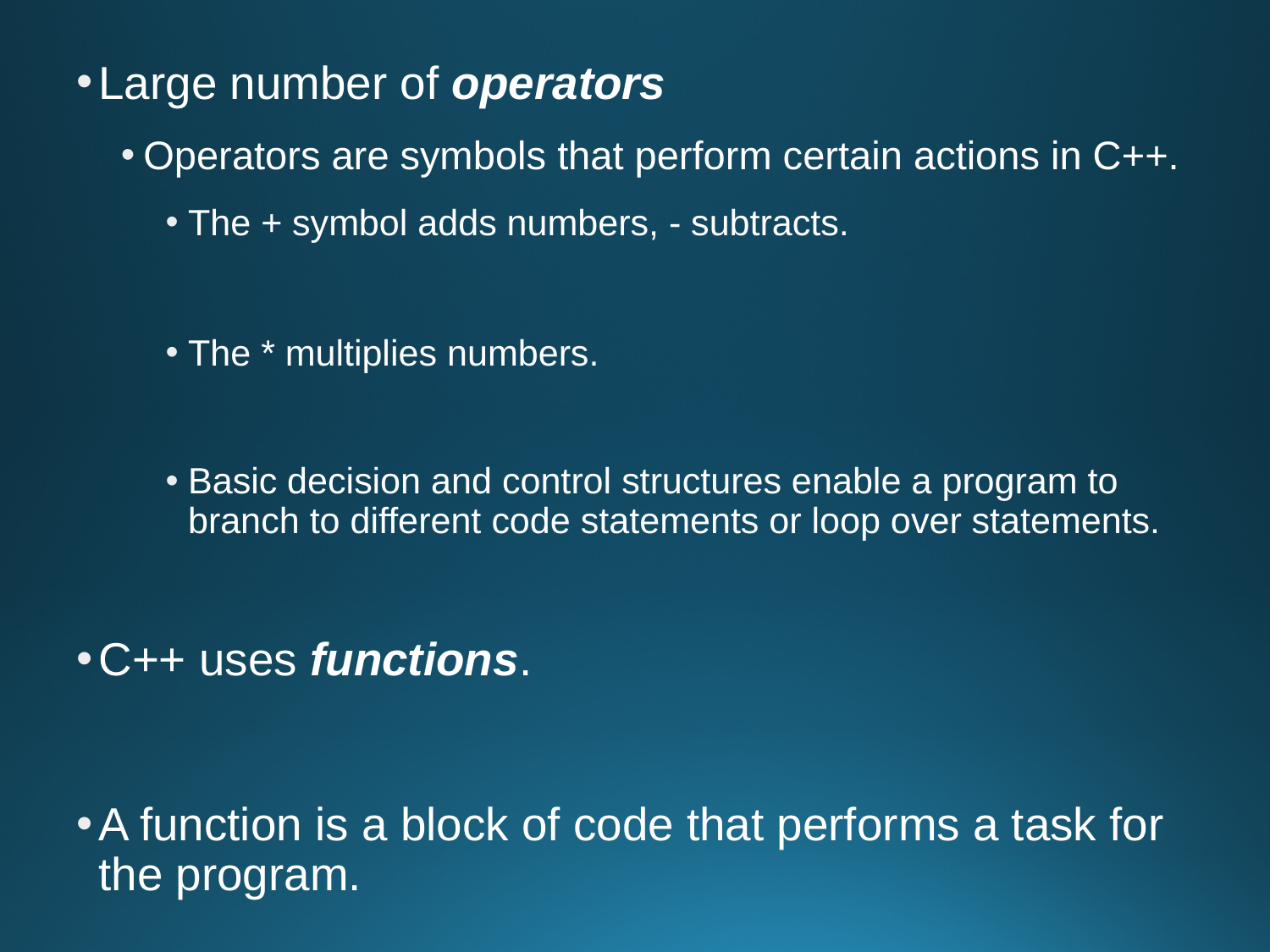

Large number of operators
Operators are symbols that perform certain actions in C++.
The + symbol adds numbers, - subtracts.

The * multiplies numbers.

Basic decision and control structures enable a program to branch to different code statements or loop over statements.

C++ uses functions.

A function is a block of code that performs a task for the program.